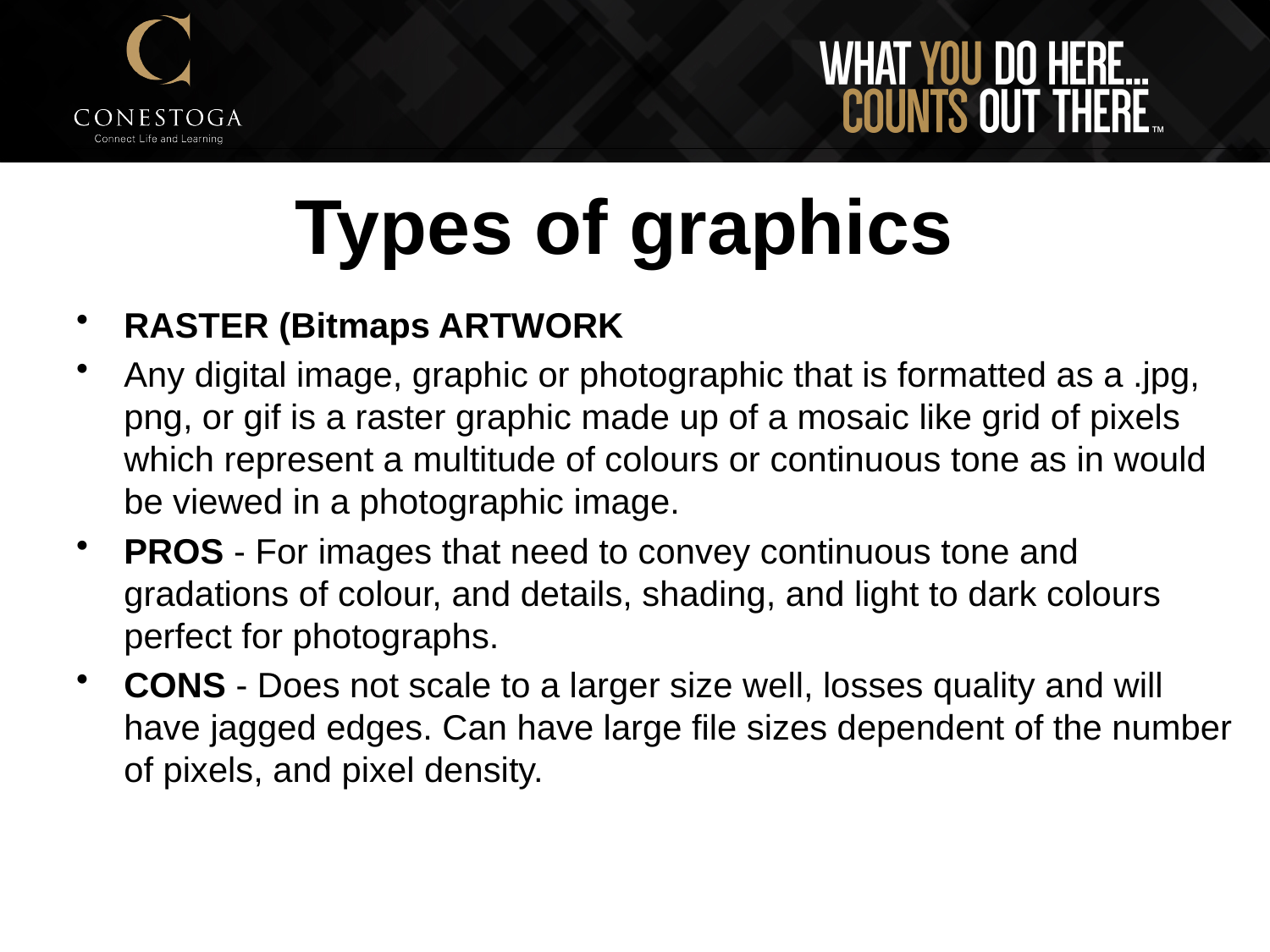

# Types of graphics
RASTER (Bitmaps ARTWORK
Any digital image, graphic or photographic that is formatted as a .jpg, png, or gif is a raster graphic made up of a mosaic like grid of pixels which represent a multitude of colours or continuous tone as in would be viewed in a photographic image.
PROS - For images that need to convey continuous tone and gradations of colour, and details, shading, and light to dark colours perfect for photographs.
CONS - Does not scale to a larger size well, losses quality and will have jagged edges. Can have large file sizes dependent of the number of pixels, and pixel density.